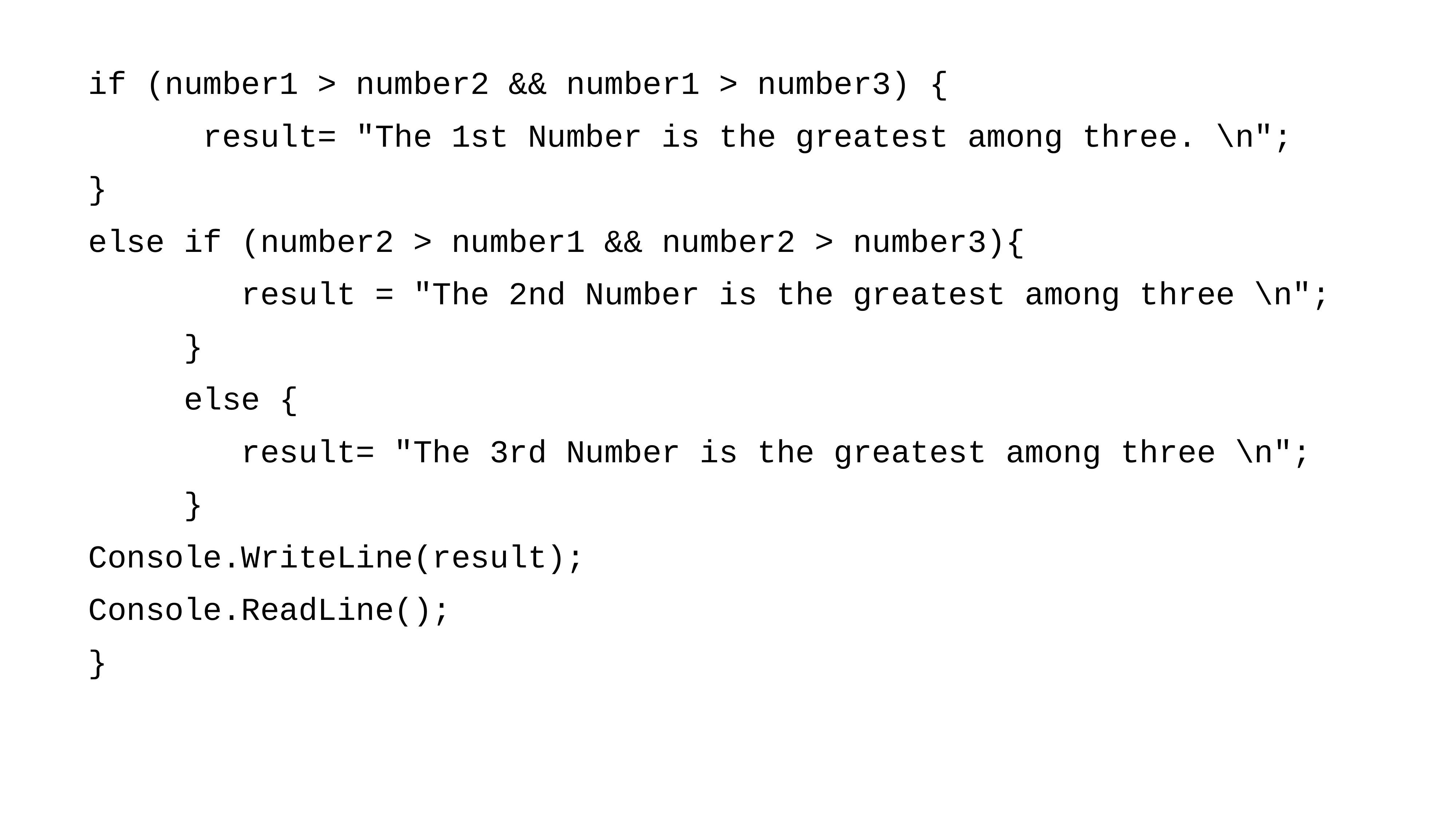

if (number1 > number2 && number1 > number3) {
      result= "The 1st Number is the greatest among three. \n";
}
else if (number2 > number1 && number2 > number3){
        result = "The 2nd Number is the greatest among three \n";
     }
     else {
        result= "The 3rd Number is the greatest among three \n";
     }
Console.WriteLine(result);
Console.ReadLine();
}